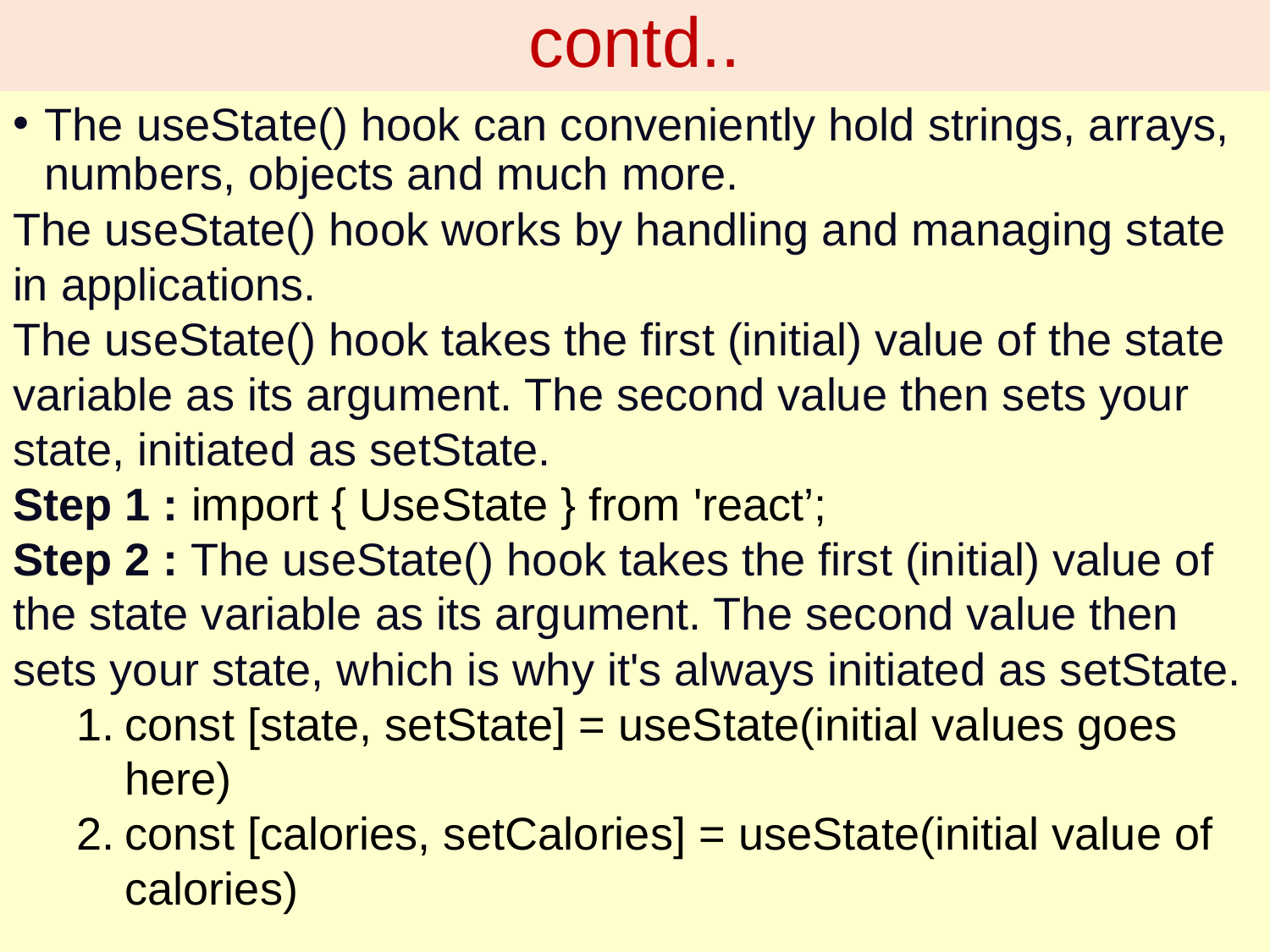

# contd..
The useState() hook can conveniently hold strings, arrays, numbers, objects and much more.
The useState() hook works by handling and managing state in applications.
The useState() hook takes the first (initial) value of the state variable as its argument. The second value then sets your state, initiated as setState.
Step 1 : import { UseState } from 'react’;
Step 2 : The useState() hook takes the first (initial) value of the state variable as its argument. The second value then sets your state, which is why it's always initiated as setState.
const [state, setState] = useState(initial values goes here)
const [calories, setCalories] = useState(initial value of calories)